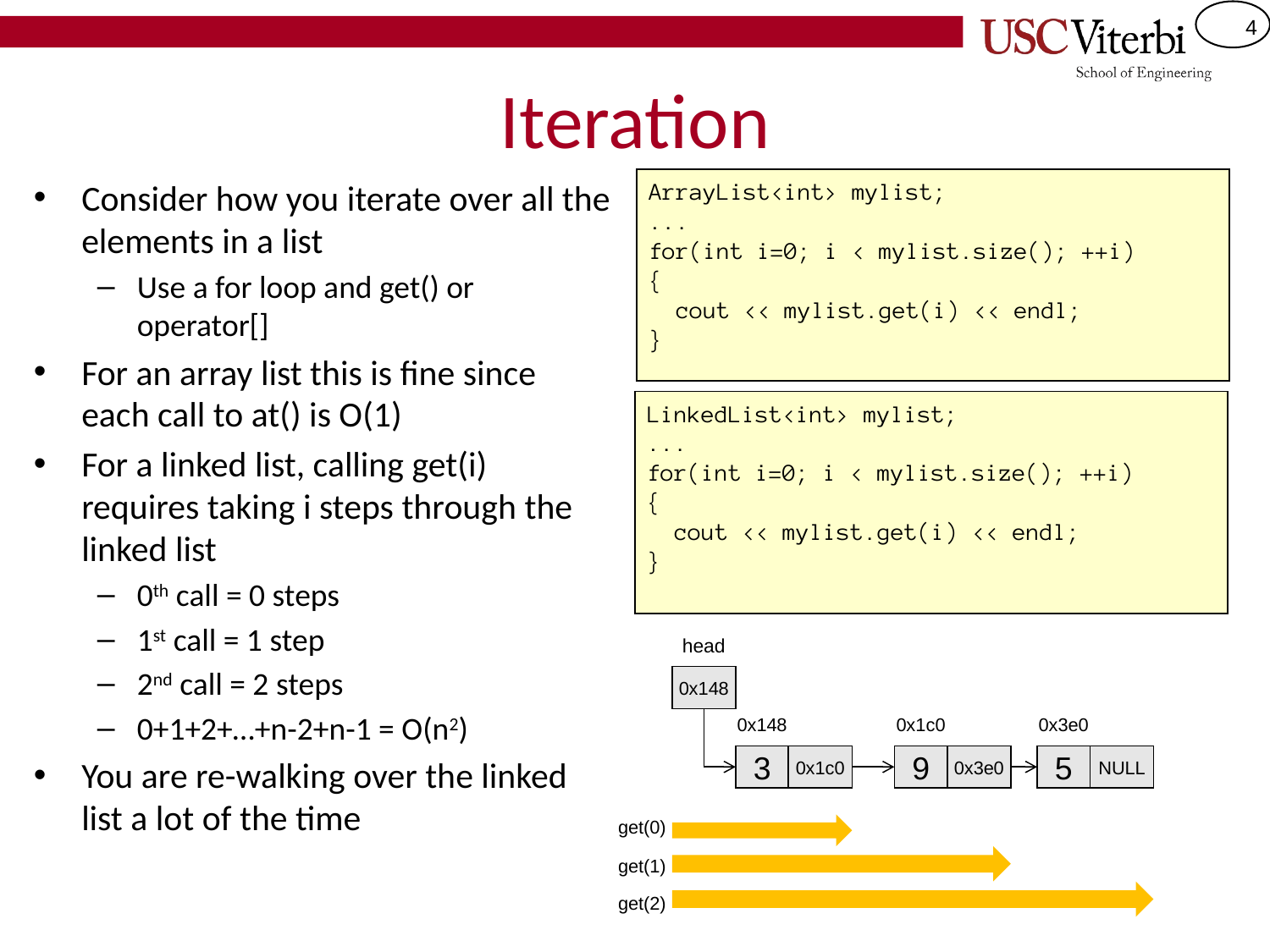

# Iteration
Consider how you iterate over all the elements in a list
Use a for loop and get() or operator[]
For an array list this is fine since each call to at() is O(1)
For a linked list, calling get(i) requires taking i steps through the linked list
0th call = 0 steps
1st call = 1 step
2nd call = 2 steps
0+1+2+…+n-2+n-1 = O(n2)
You are re-walking over the linked list a lot of the time
ArrayList<int> mylist;
...
for(int i=0; i < mylist.size(); ++i)
{
  cout << mylist.get(i) << endl;
}
LinkedList<int> mylist;
...
for(int i=0; i < mylist.size(); ++i)
{
  cout << mylist.get(i) << endl;
}
head
0x148
0x148
0x1c0
0x3e0
3
0x1c0
9
0x3e0
5
NULL
get(0)

get(1)

get(2)